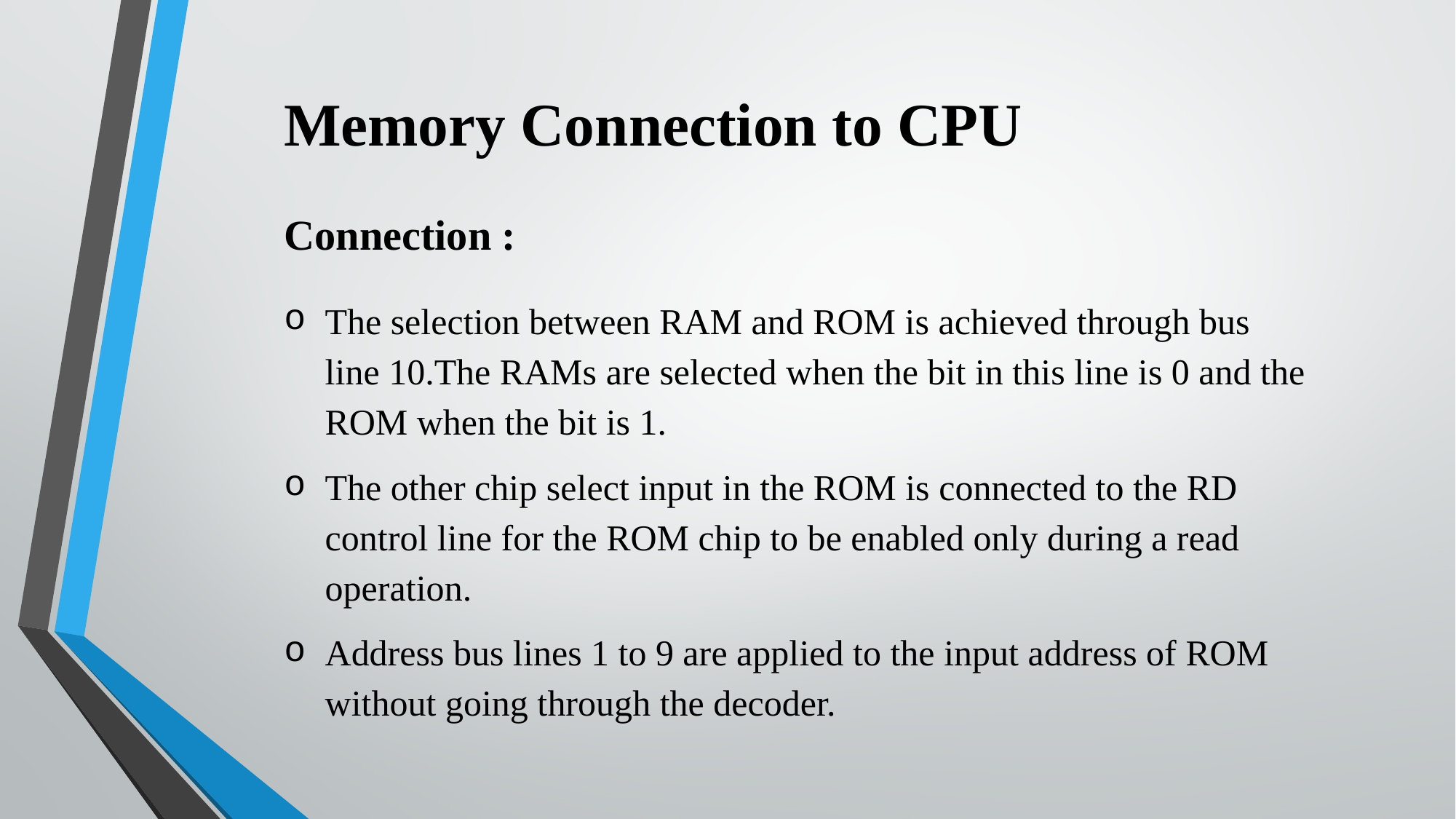

Memory Connection to CPU
Connection :

The selection between RAM and ROM is achieved through bus line 10.The RAMs are selected when the bit in this line is 0 and the ROM when the bit is 1.
The other chip select input in the ROM is connected to the RD control line for the ROM chip to be enabled only during a read operation.
Address bus lines 1 to 9 are applied to the input address of ROM without going through the decoder.